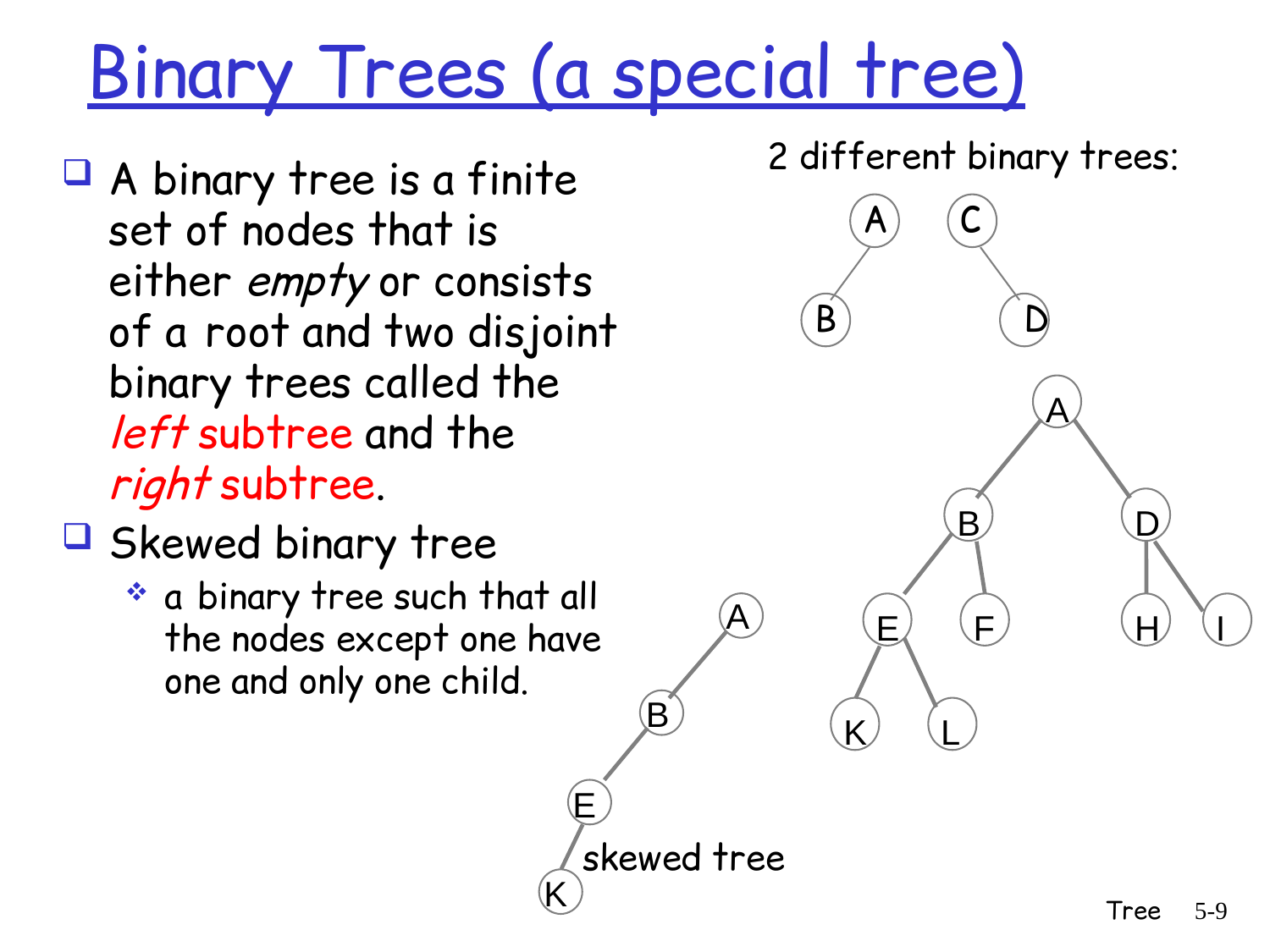

# Binary Trees (a special tree)
2 different binary trees:
A

B

C

      D

A binary tree is a finite set of nodes that is either empty or consists of a root and two disjoint binary trees called the left subtree and the right subtree.
Skewed binary tree
a binary tree such that all the nodes except one have one and only one child.

A

B

D

E

F

H

I

K

L
A

B

E

skewed tree
K

Tree
5-9